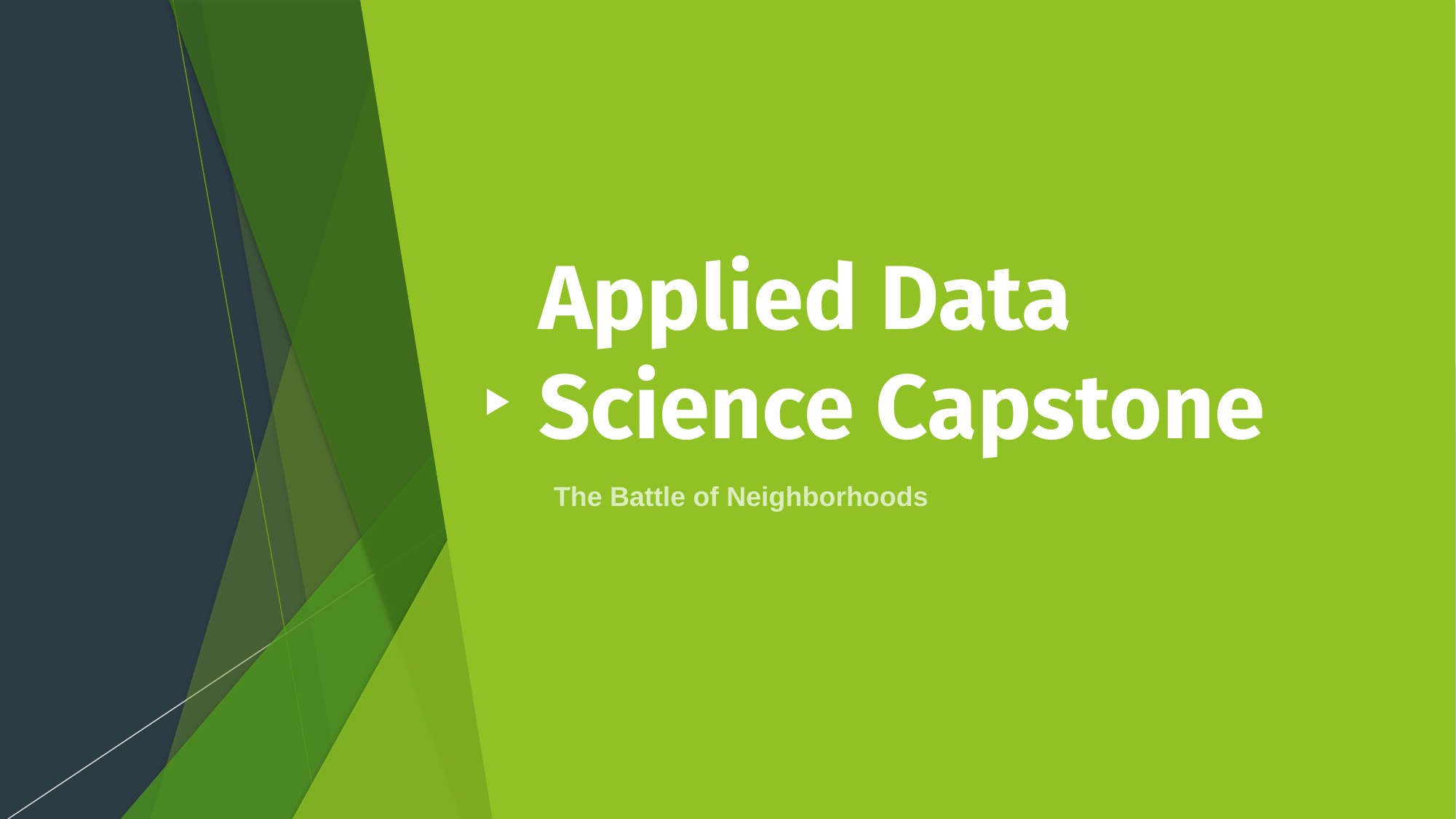

# Applied Data Science Capstone

The Battle of Neighborhoods